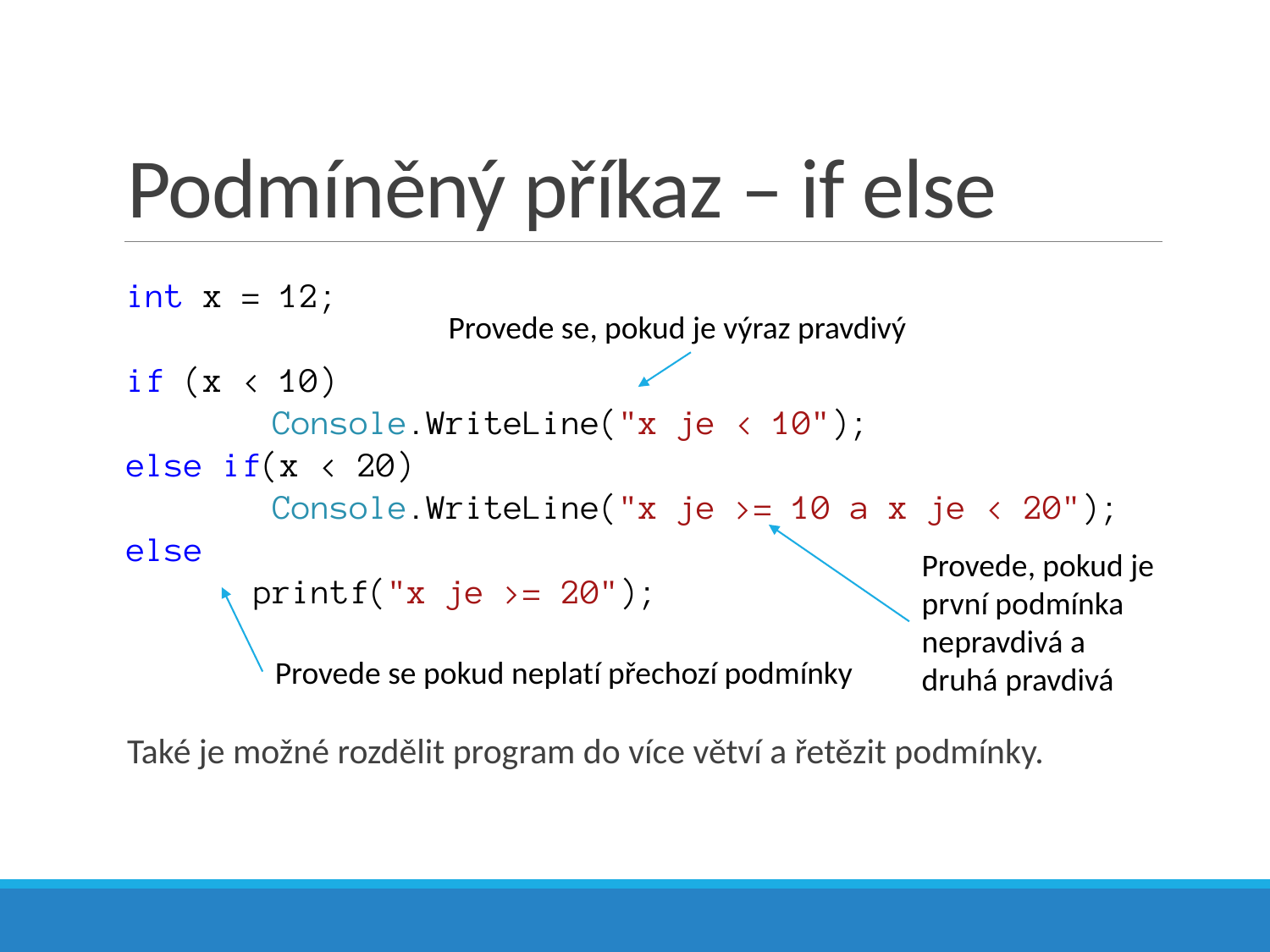

# Podmíněný příkaz – if else
int x = 12;

if (x < 10)
	 Console.WriteLine("x je < 10");
else if(x < 20)
	 Console.WriteLine("x je >= 10 a x je < 20");
else
	printf("x je >= 20");
Provede se, pokud je výraz pravdivý
Provede, pokud je první podmínka nepravdivá a druhá pravdivá
Provede se pokud neplatí přechozí podmínky
Také je možné rozdělit program do více větví a řetězit podmínky.